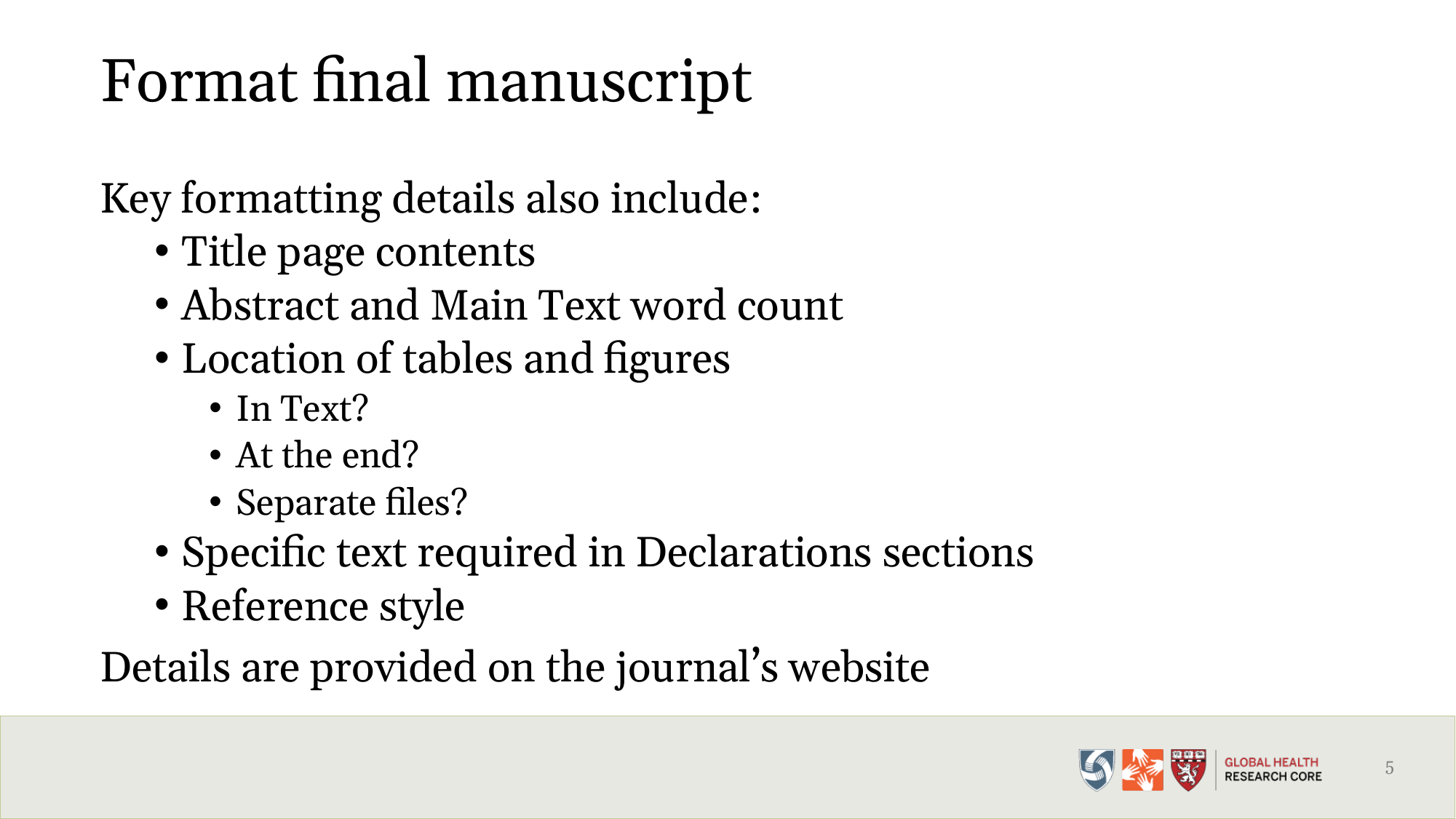

# Format final manuscript
Key formatting details also include:
Title page contents
Abstract and Main Text word count
Location of tables and figures
In Text?
At the end?
Separate files?
Specific text required in Declarations sections
Reference style
Details are provided on the journal’s website